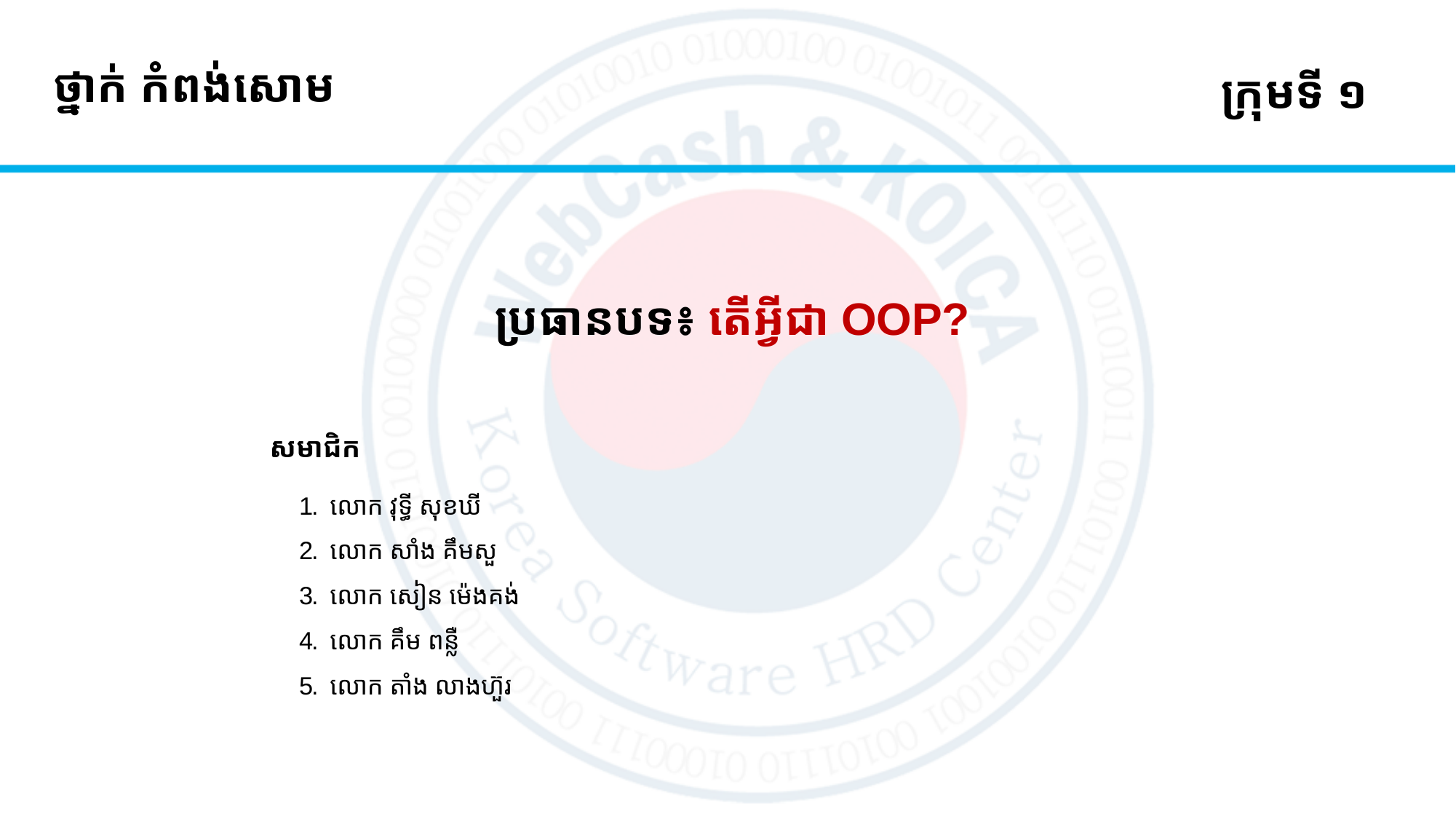

# ថ្នាក់ កំពង់សោម
ក្រុមទី ១
ប្រធានបទ៖ តើអ្វីជា OOP?

សមាជិក
លោក វុទ្ធី សុខឃី
លោក សាំង គឹមសួ
លោក សៀន ម៉េងគង់
លោក គឹម ពន្លឺ
លោក តាំង លាងហ៊ួរ